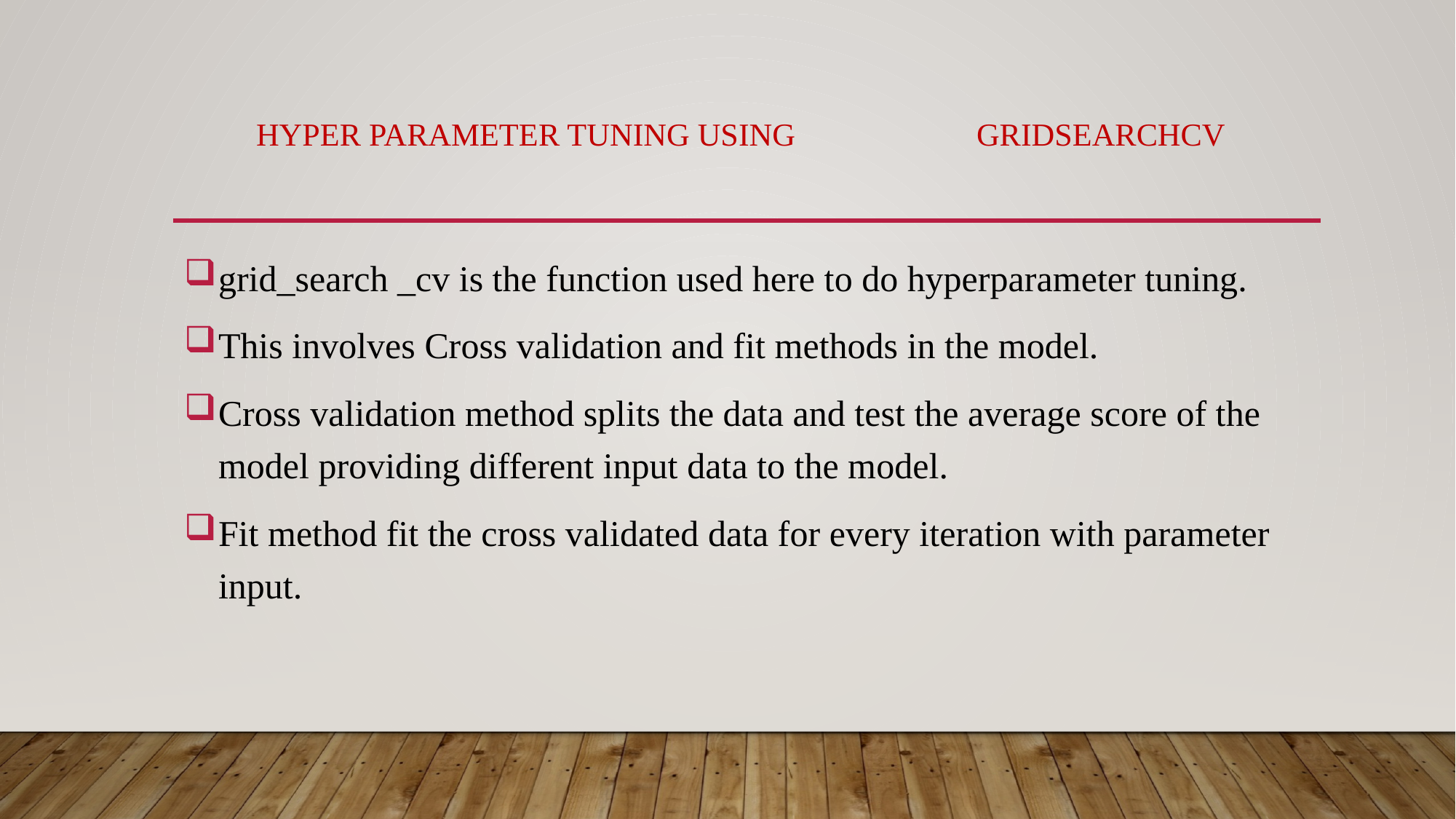

# HYPER PARAMETER TUNING USING                 			GRIDSEARCHCV
grid_search _cv is the function used here to do hyperparameter tuning.
This involves Cross validation and fit methods in the model.
Cross validation method splits the data and test the average score of the model providing different input data to the model.
Fit method fit the cross validated data for every iteration with parameter input.